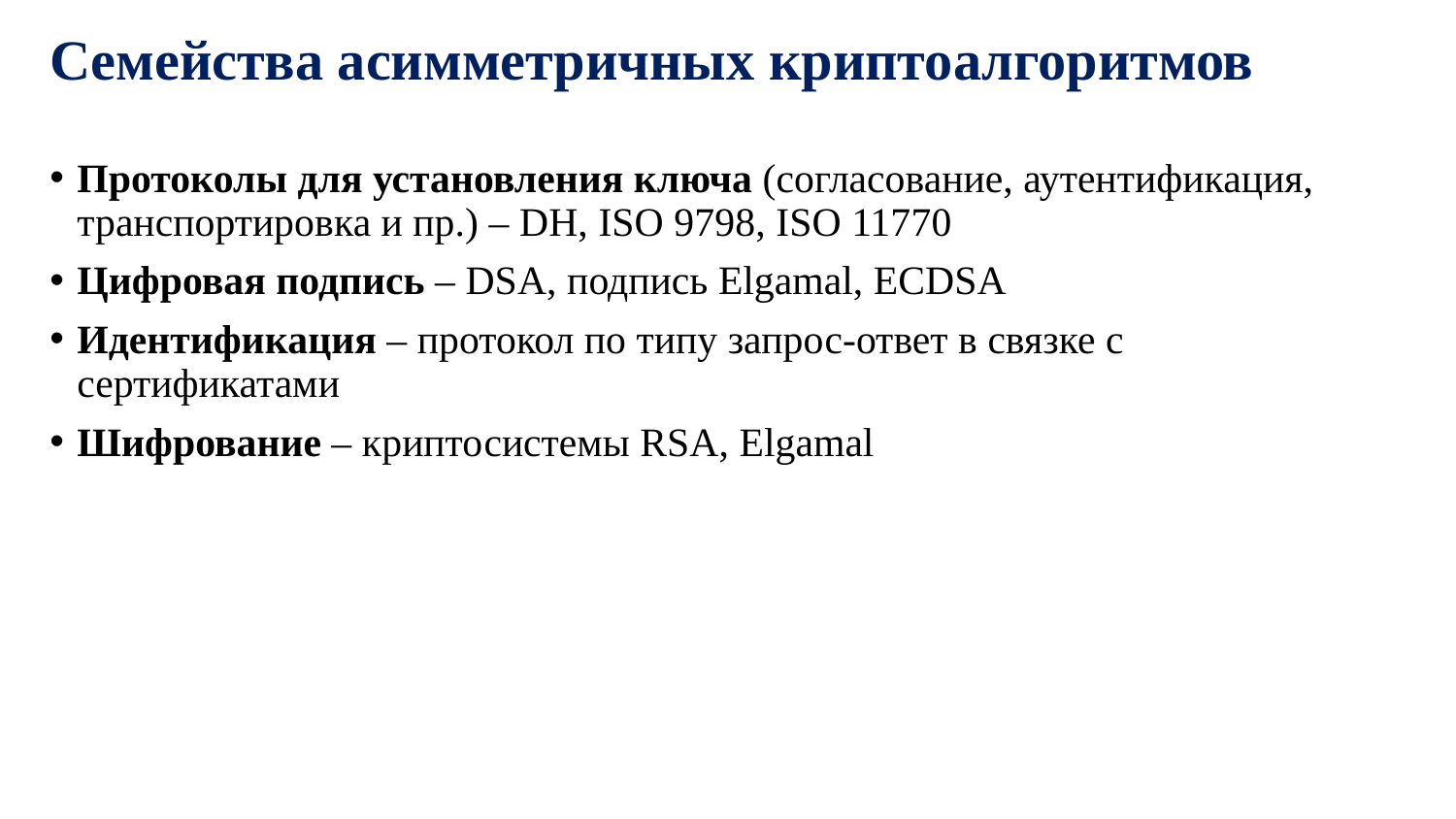

# Семейства асимметричных криптоалгоритмов
Протоколы для установления ключа (согласование, аутентификация, транспортировка и пр.) – DH, ISO 9798, ISO 11770
Цифровая подпись – DSA, подпись Elgamal, ECDSA
Идентификация – протокол по типу запрос-ответ в связке с сертификатами
Шифрование – криптосистемы RSA, Elgamal